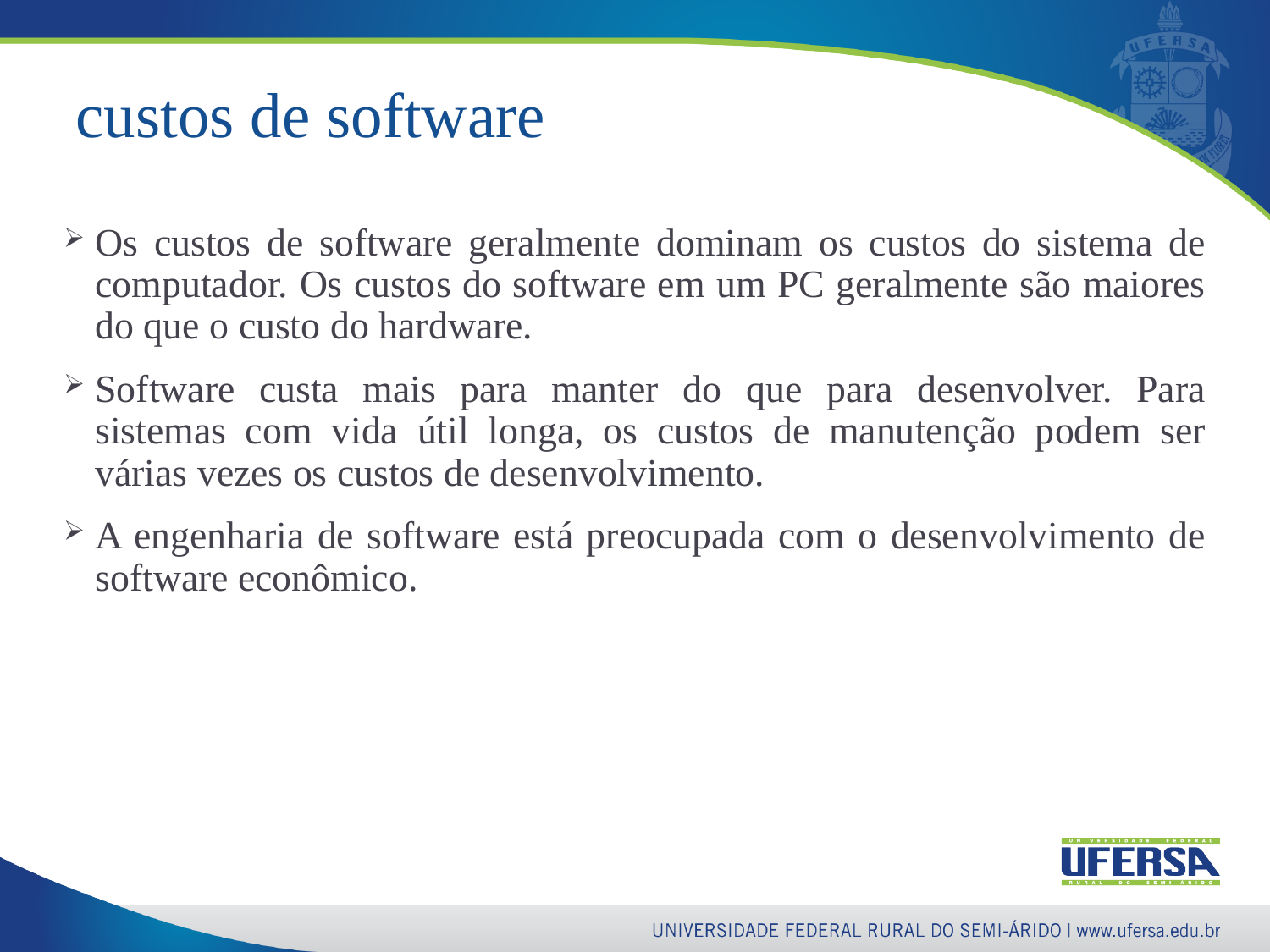

5
# custos de software
Os custos de software geralmente dominam os custos do sistema de computador. Os custos do software em um PC geralmente são maiores do que o custo do hardware.
Software custa mais para manter do que para desenvolver. Para sistemas com vida útil longa, os custos de manutenção podem ser várias vezes os custos de desenvolvimento.
A engenharia de software está preocupada com o desenvolvimento de software econômico.